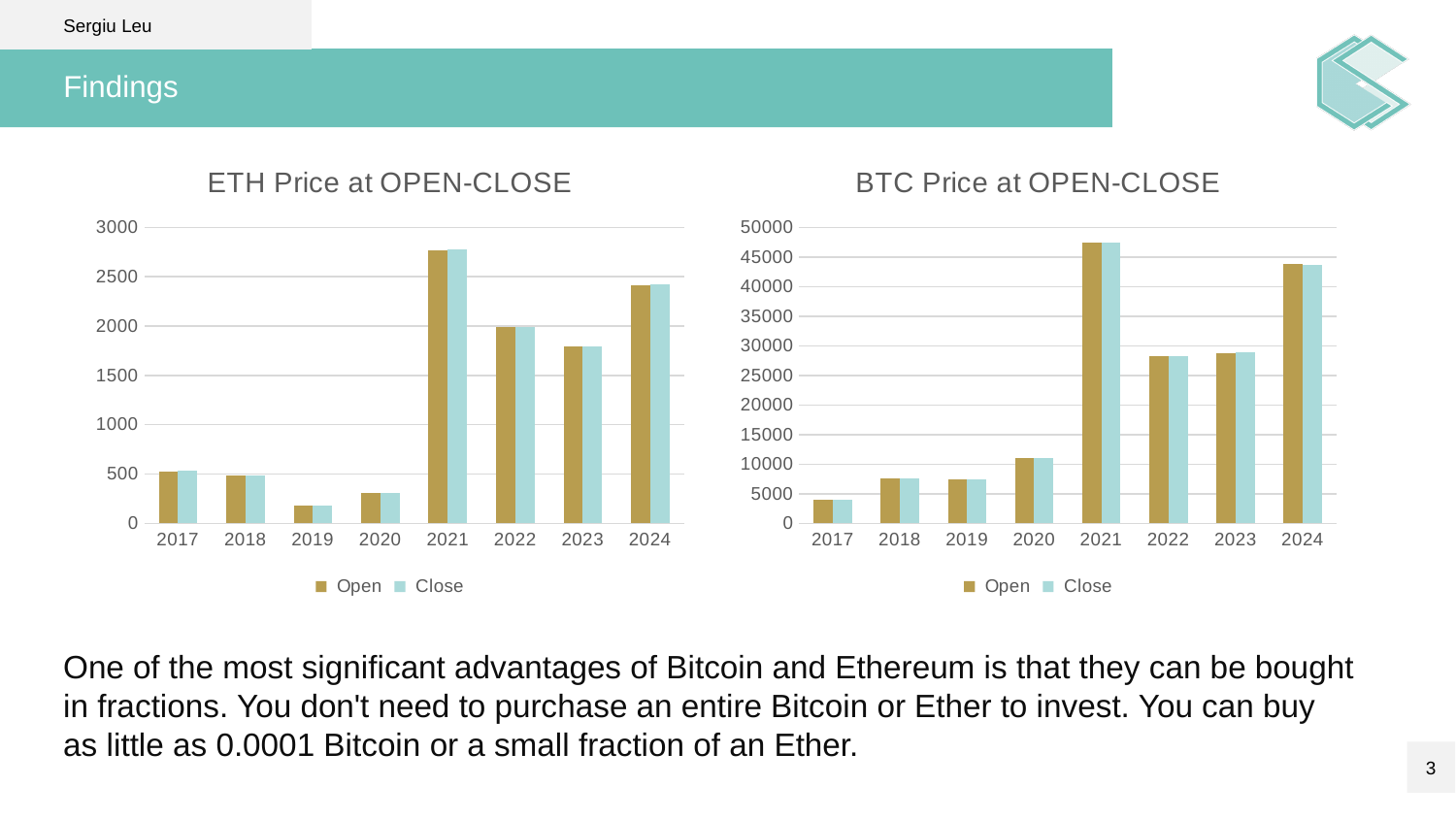

Sergiu Leu

# Findings

### Chart: ETH Price at OPEN-CLOSE

| Category |  Open |  Close |
|---|---|---|
| 2017 | 528.0918825576923 | 536.1482702692308 |
| 2018 | 485.3973836602738 | 483.50772661643816 |
| 2019 | 181.77194723287676 | 181.77013745205485 |
| 2020 | 305.8994329918035 | 307.5429775163938 |
| 2021 | 2771.2154766876715 | 2778.3541488794503 |
| 2022 | 1994.2261193671238 | 1987.3931869999988 |
| 2023 | 1792.2166707999997 | 1795.155852380822 |
| 2024 | 2411.2145874000003 | 2421.1792481499997 |

### Chart: BTC Price at OPEN-CLOSE

| Category |  Open |  Close |
|---|---|---|
| 2017 | 3970.644848139727 | 4006.033628701373 |
| 2018 | 7601.0186797698625 | 7572.298946536986 |
| 2019 | 7385.2184563972605 | 7395.246281695895 |
| 2020 | 11056.787201469939 | 11116.37809246995 |
| 2021 | 47402.11566257525 | 47436.932020646535 |
| 2022 | 28278.69029333421 | 28197.754098964346 |
| 2023 | 28788.79584767671 | 28859.44825028765 |
| 2024 | 43770.2208986 | 43738.02636729999 |

One of the most significant advantages of Bitcoin and Ethereum is that they can be bought in fractions. You don't need to purchase an entire Bitcoin or Ether to invest. You can buy as little as 0.0001 Bitcoin or a small fraction of an Ether.